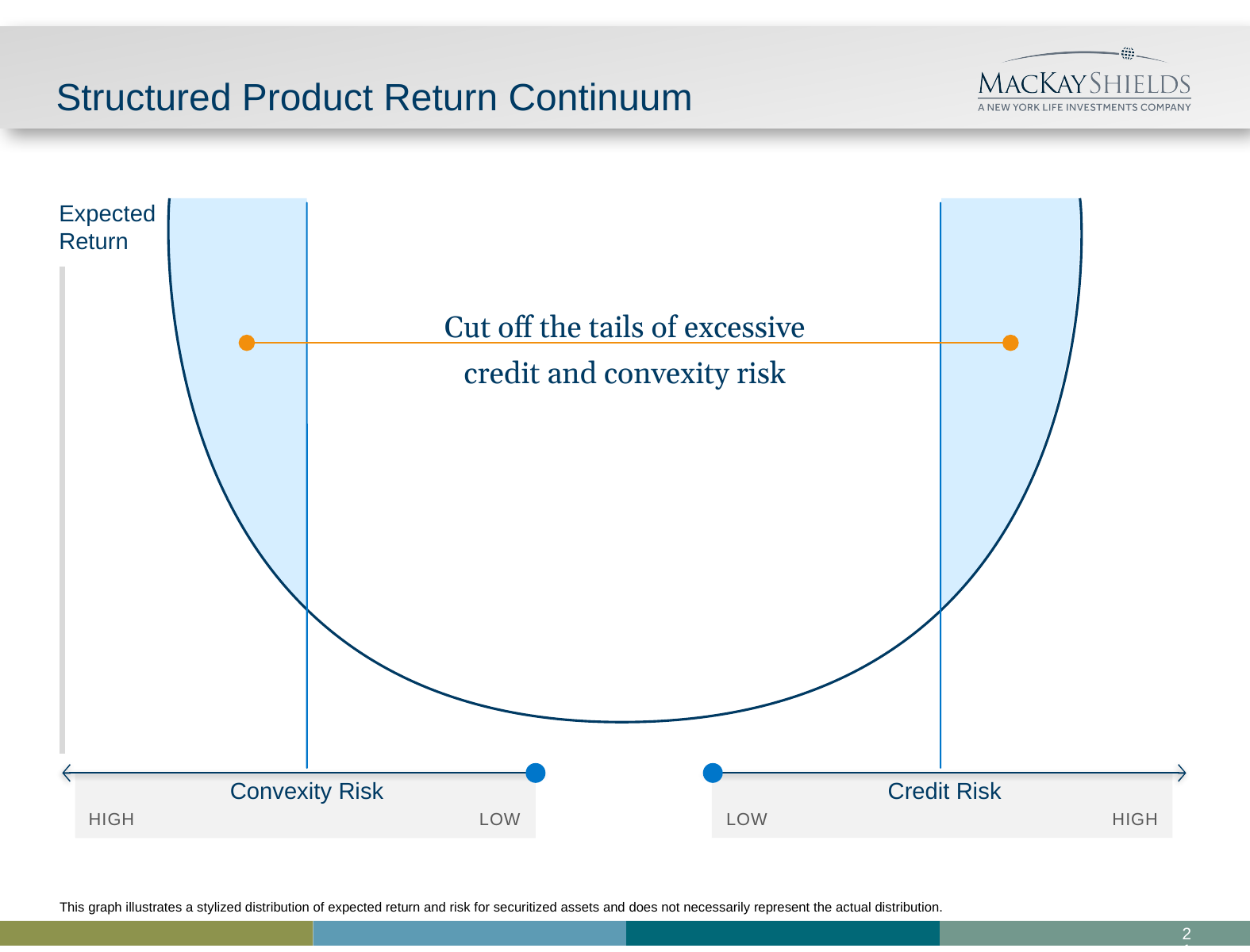

# Structured Product Return Continuum

Expected
Return
Cut off the tails of excessive
credit and convexity risk

Convexity Risk
Credit Risk
HIGH
LOW
LOW
HIGH
This graph illustrates a stylized distribution of expected return and risk for securitized assets and does not necessarily represent the actual distribution.
21
SP B 012019